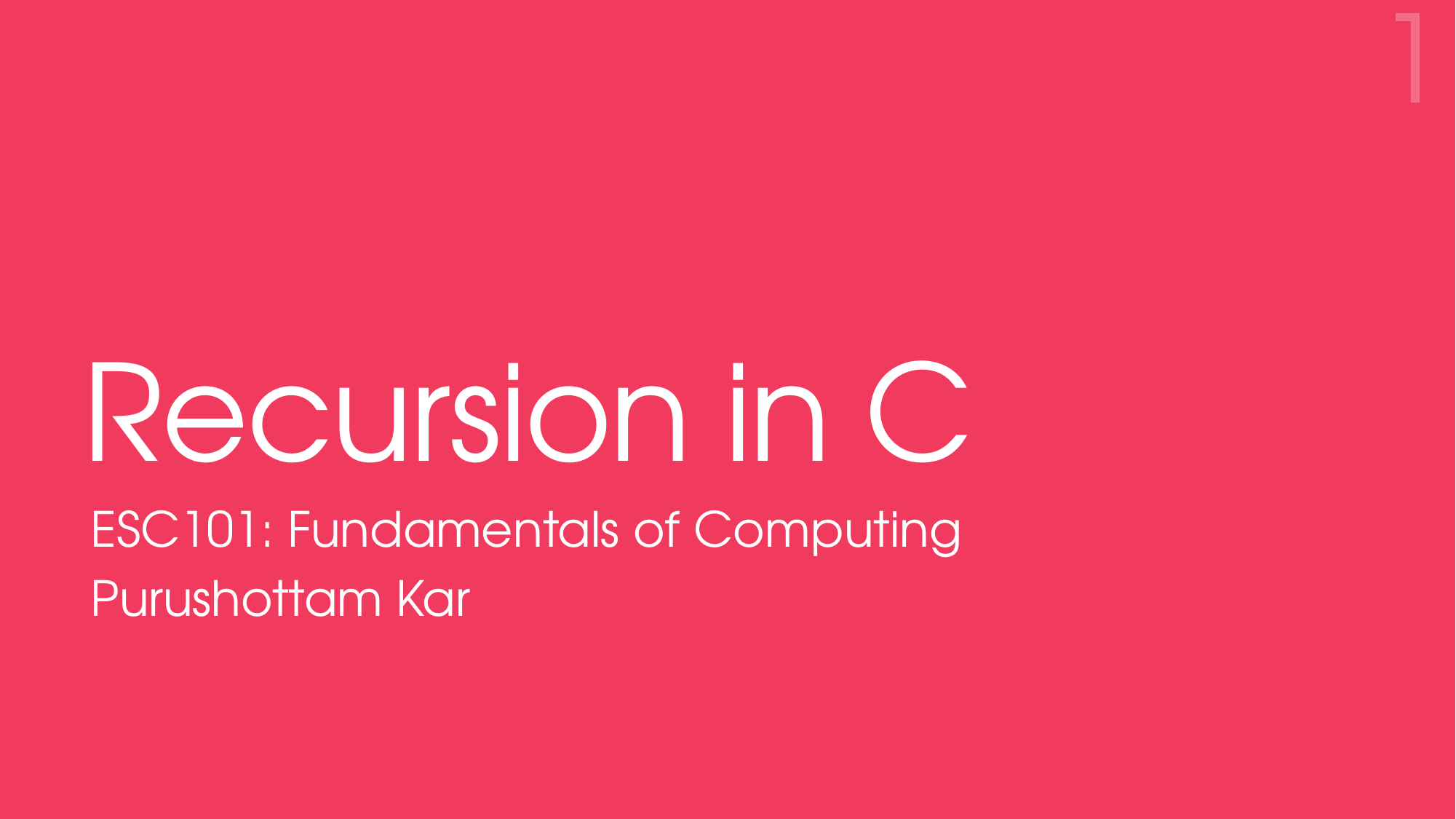

1
# Recursion in C
ESC101: Fundamentals of Computing
Purushottam Kar